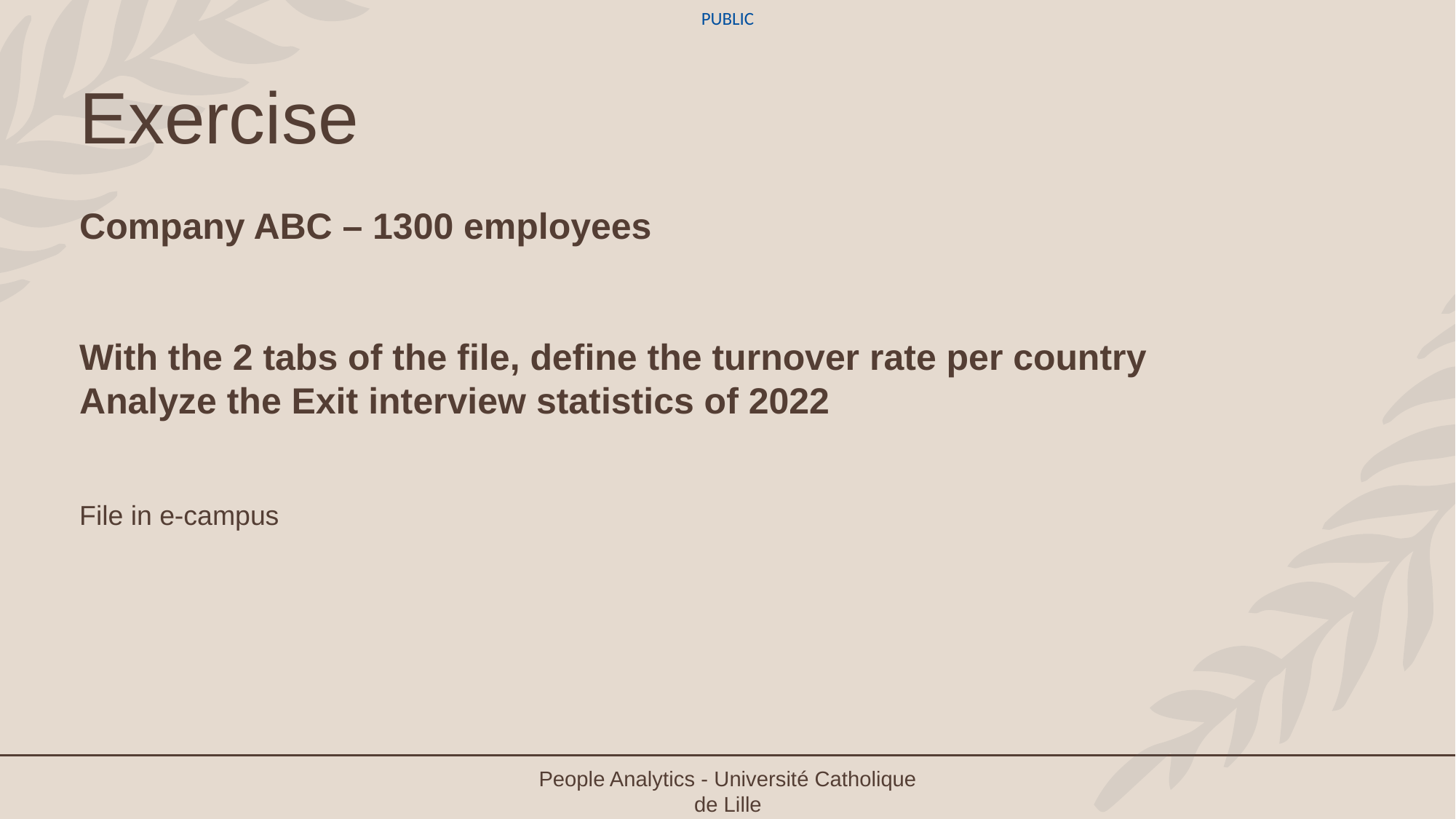

# Exercise
Company ABC – 1300 employees

With the 2 tabs of the file, define the turnover rate per country
Analyze the Exit interview statistics of 2022

File in e-campus
People Analytics - Université Catholique de Lille